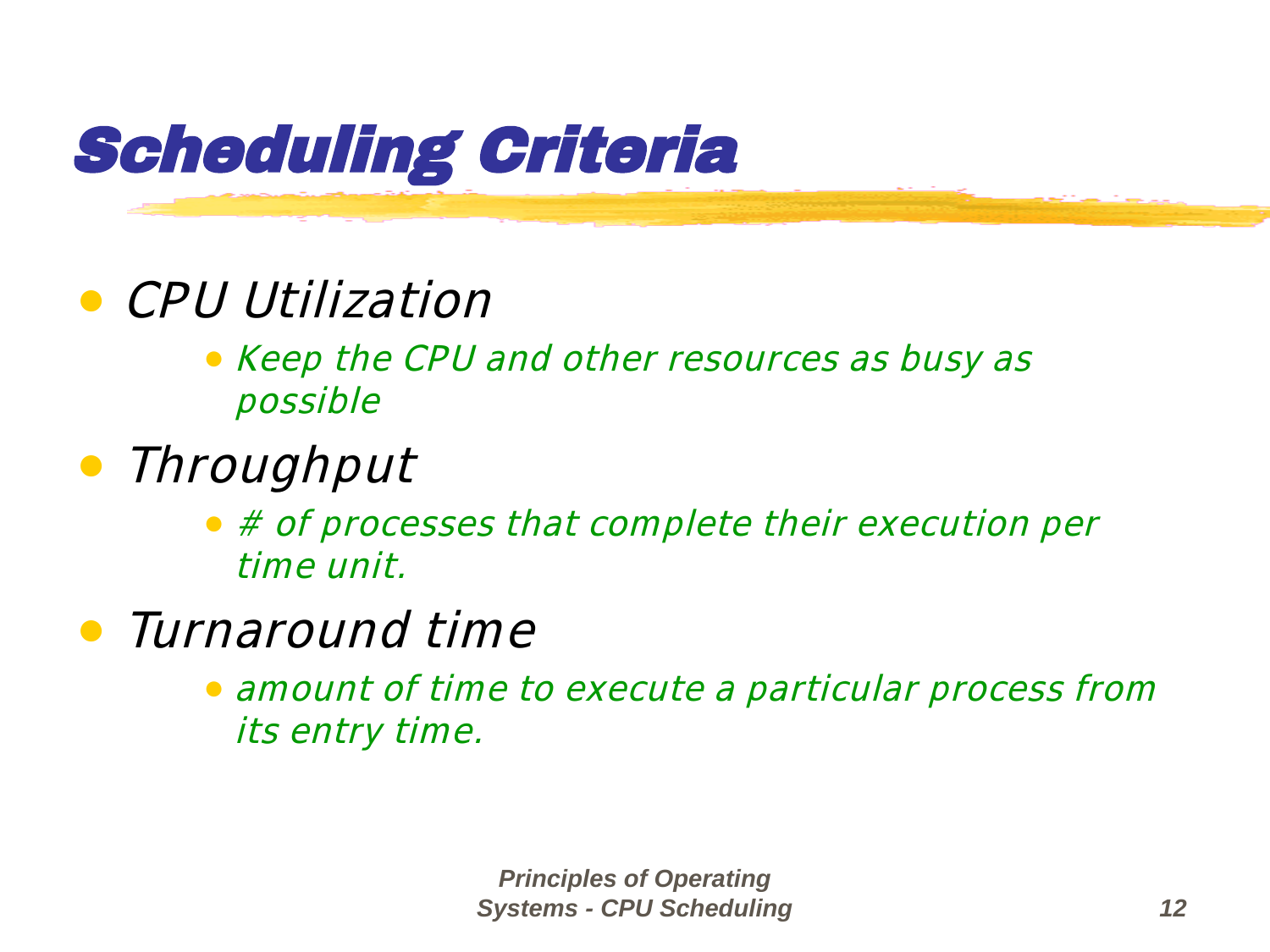

Scheduling Criteria
CPU Utilization
Keep the CPU and other resources as busy as possible
Throughput
# of processes that complete their execution per time unit.
Turnaround time
amount of time to execute a particular process from its entry time.
Principles of Operating Systems - CPU Scheduling
12